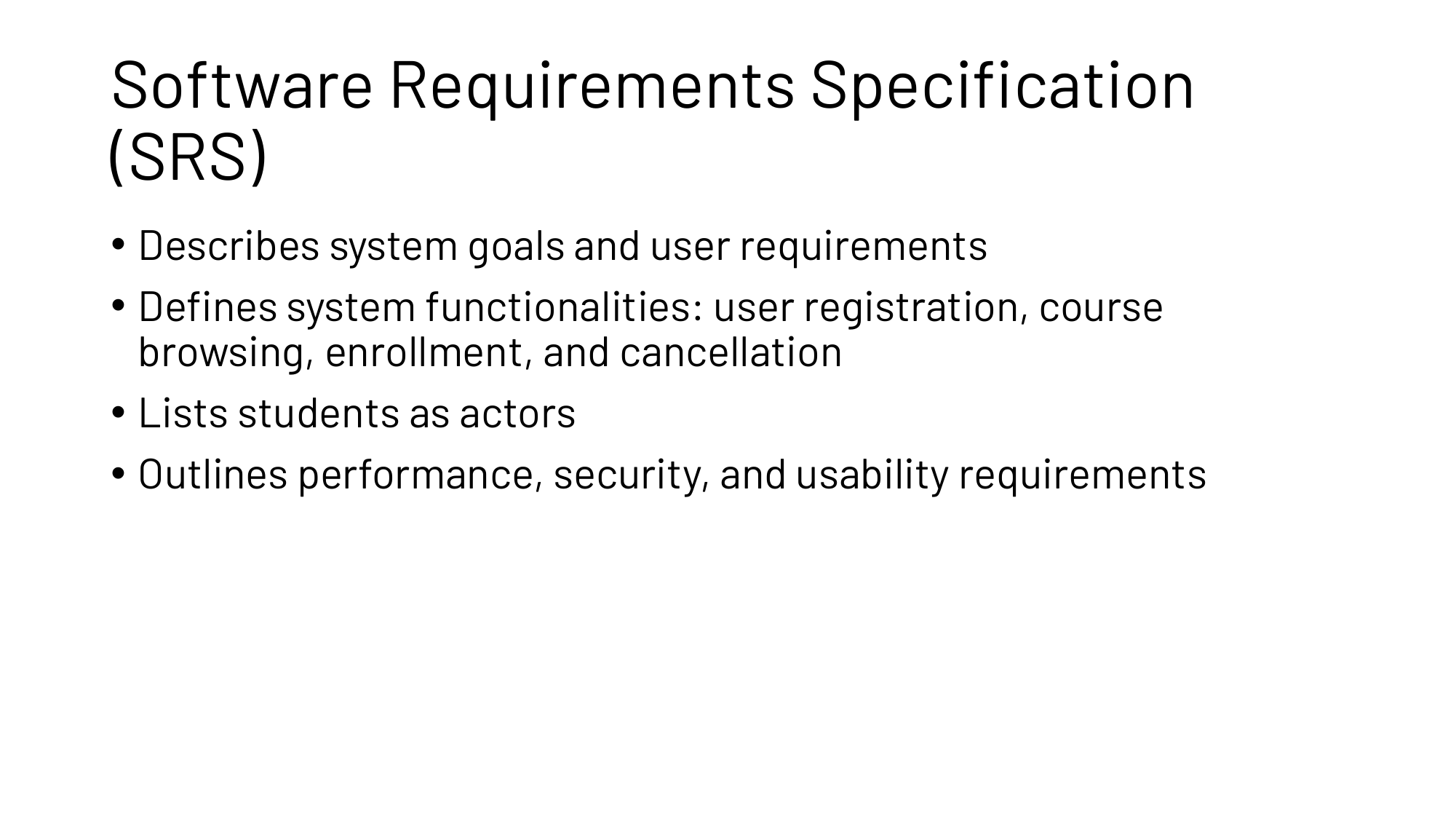

# Software Requirements Specification (SRS)
Describes system goals and user requirements
Defines system functionalities: user registration, course browsing, enrollment, and cancellation
Lists students as actors
Outlines performance, security, and usability requirements